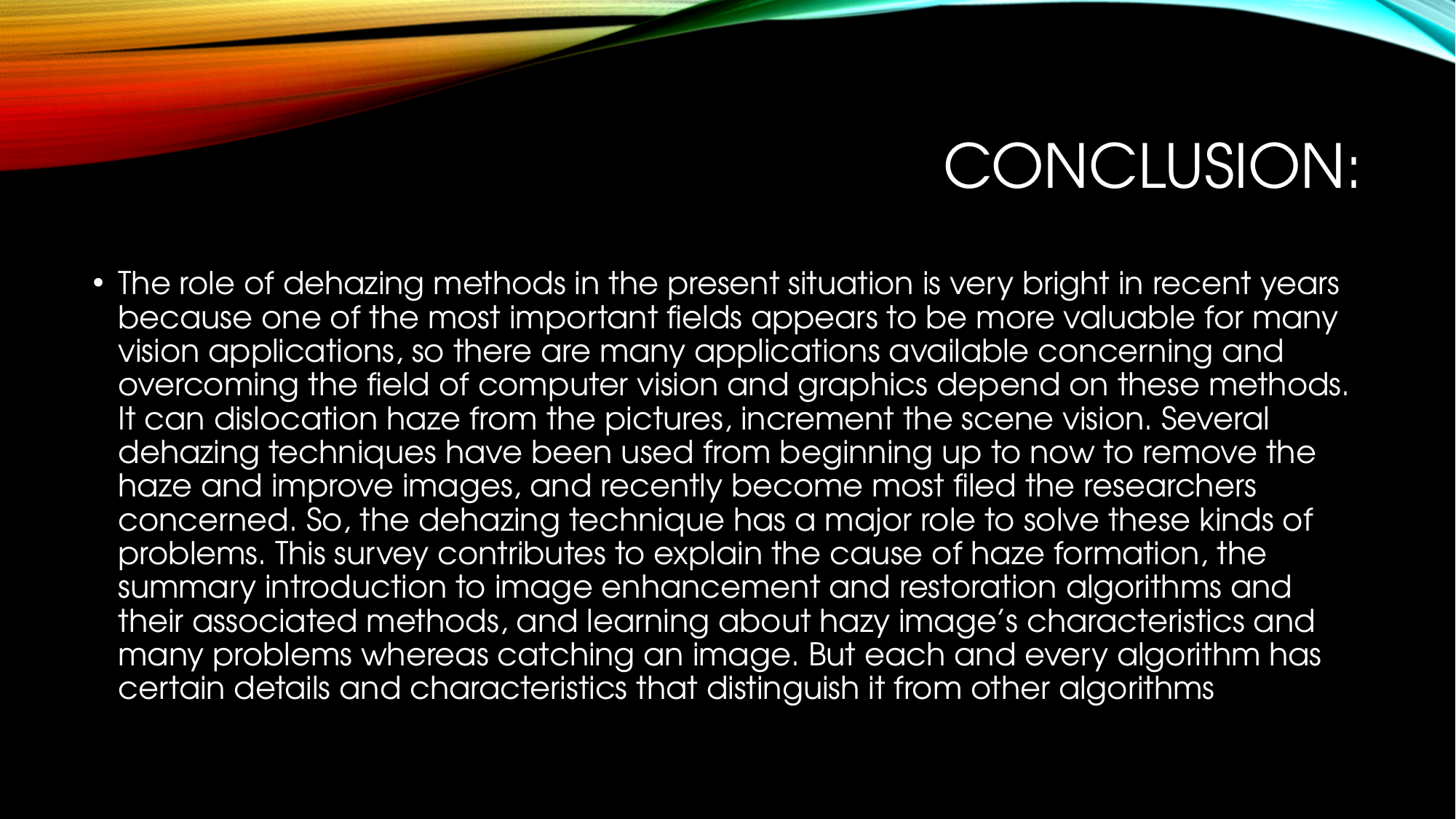

# CONCLUSION:
The role of dehazing methods in the present situation is very bright in recent years because one of the most important fields appears to be more valuable for many vision applications, so there are many applications available concerning and overcoming the field of computer vision and graphics depend on these methods. It can dislocation haze from the pictures, increment the scene vision. Several dehazing techniques have been used from beginning up to now to remove the haze and improve images, and recently become most filed the researchers concerned. So, the dehazing technique has a major role to solve these kinds of problems. This survey contributes to explain the cause of haze formation, the summary introduction to image enhancement and restoration algorithms and their associated methods, and learning about hazy image’s characteristics and many problems whereas catching an image. But each and every algorithm has certain details and characteristics that distinguish it from other algorithms